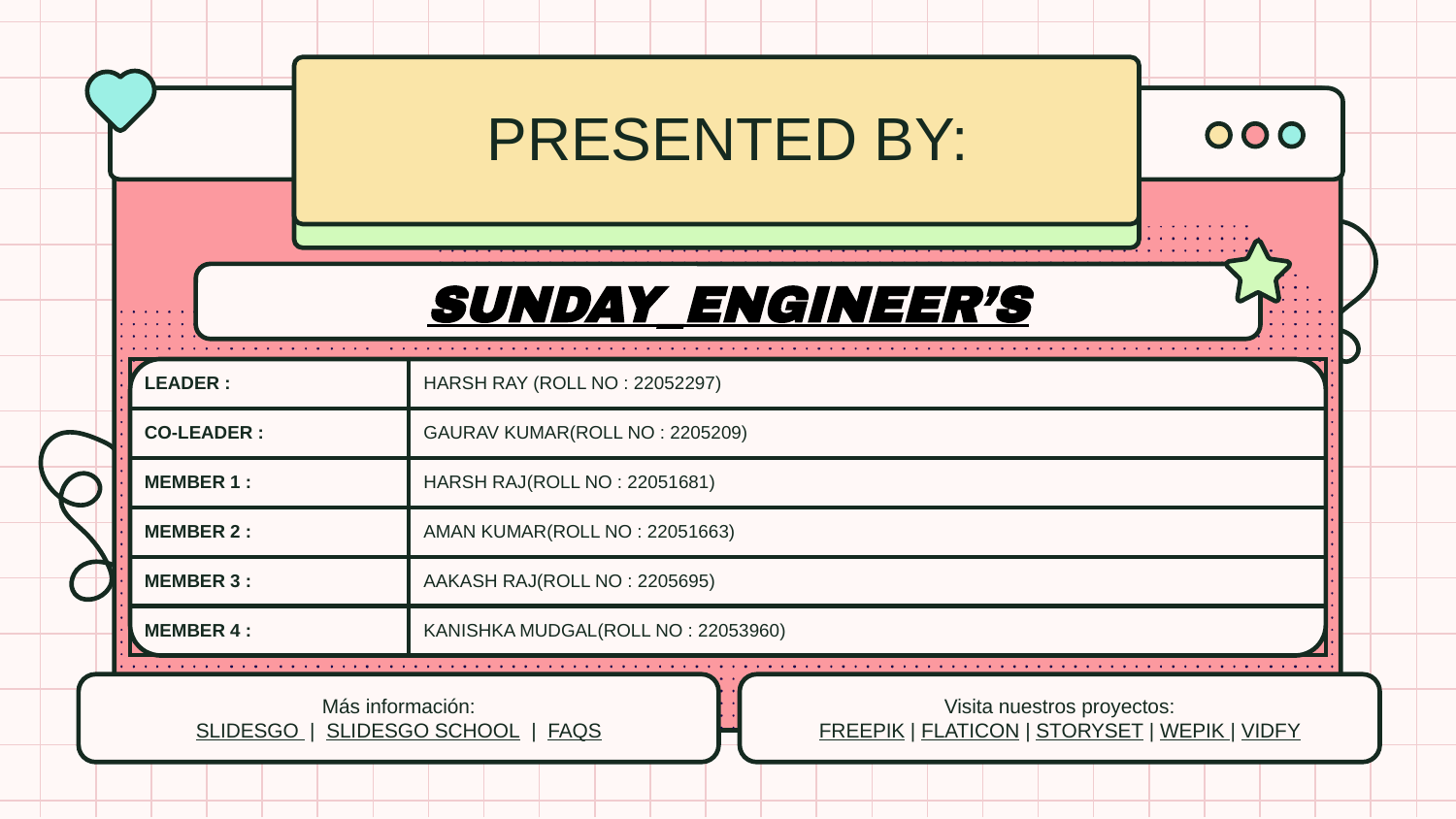

# PRESENTED BY:

SUNDAY_ENGINEER’S
| LEADER : | HARSH RAY (ROLL NO : 22052297) |
| --- | --- |
| CO-LEADER : | GAURAV KUMAR(ROLL NO : 2205209) |
| MEMBER 1 : | HARSH RAJ(ROLL NO : 22051681) |
| MEMBER 2 : | AMAN KUMAR(ROLL NO : 22051663) |
| MEMBER 3 : | AAKASH RAJ(ROLL NO : 2205695) |
| MEMBER 4 : | KANISHKA MUDGAL(ROLL NO : 22053960) |

Más información:
SLIDESGO  |  SLIDESGO SCHOOL  |  FAQS
Visita nuestros proyectos:
FREEPIK | FLATICON | STORYSET | WEPIK | VIDFY